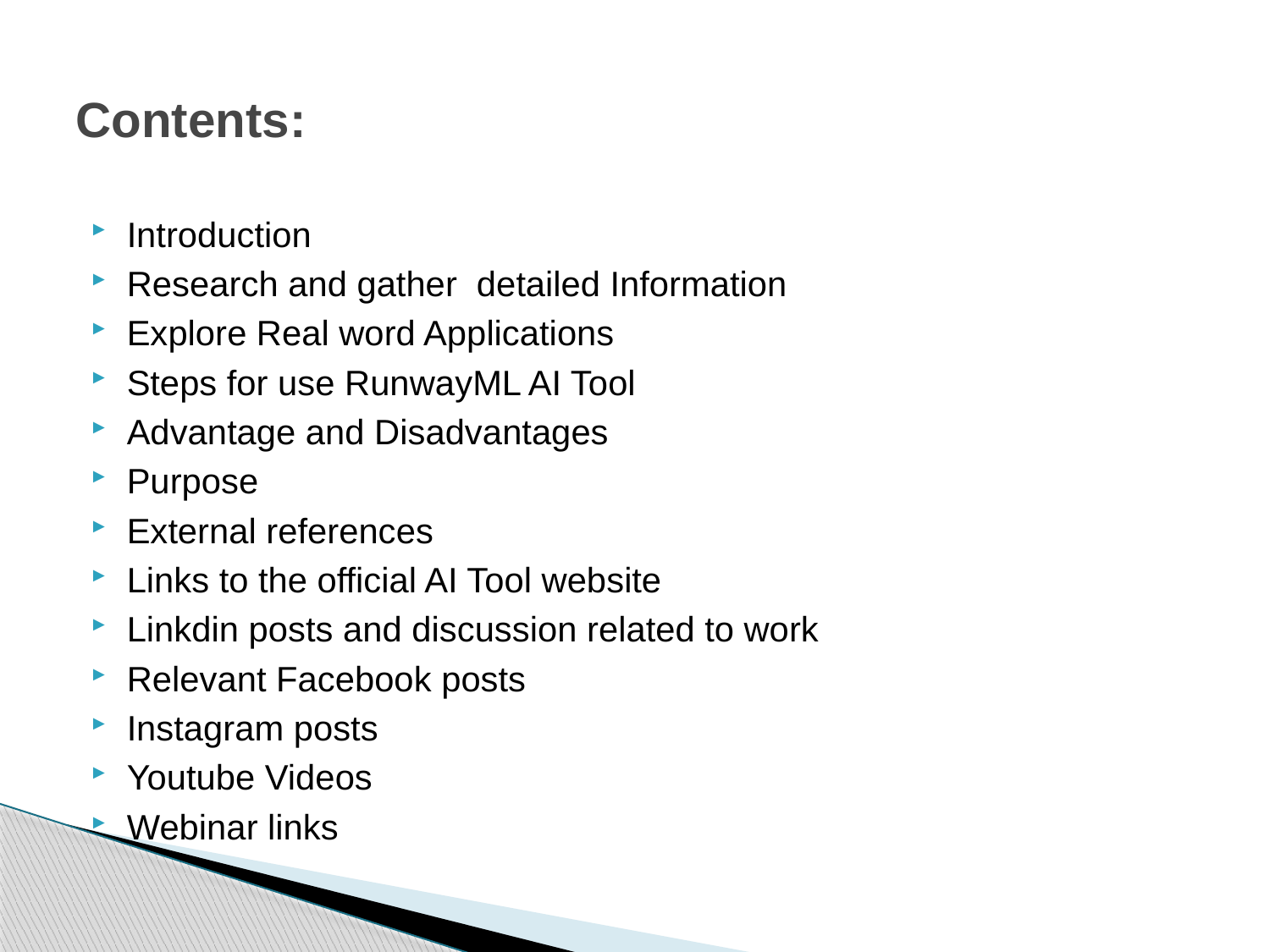

# Contents:
Introduction
Research and gather  detailed Information
Explore Real word Applications
Steps for use RunwayML AI Tool
Advantage and Disadvantages
Purpose
External references
Links to the official AI Tool website
Linkdin posts and discussion related to work
Relevant Facebook posts
Instagram posts
Youtube Videos
Webinar links